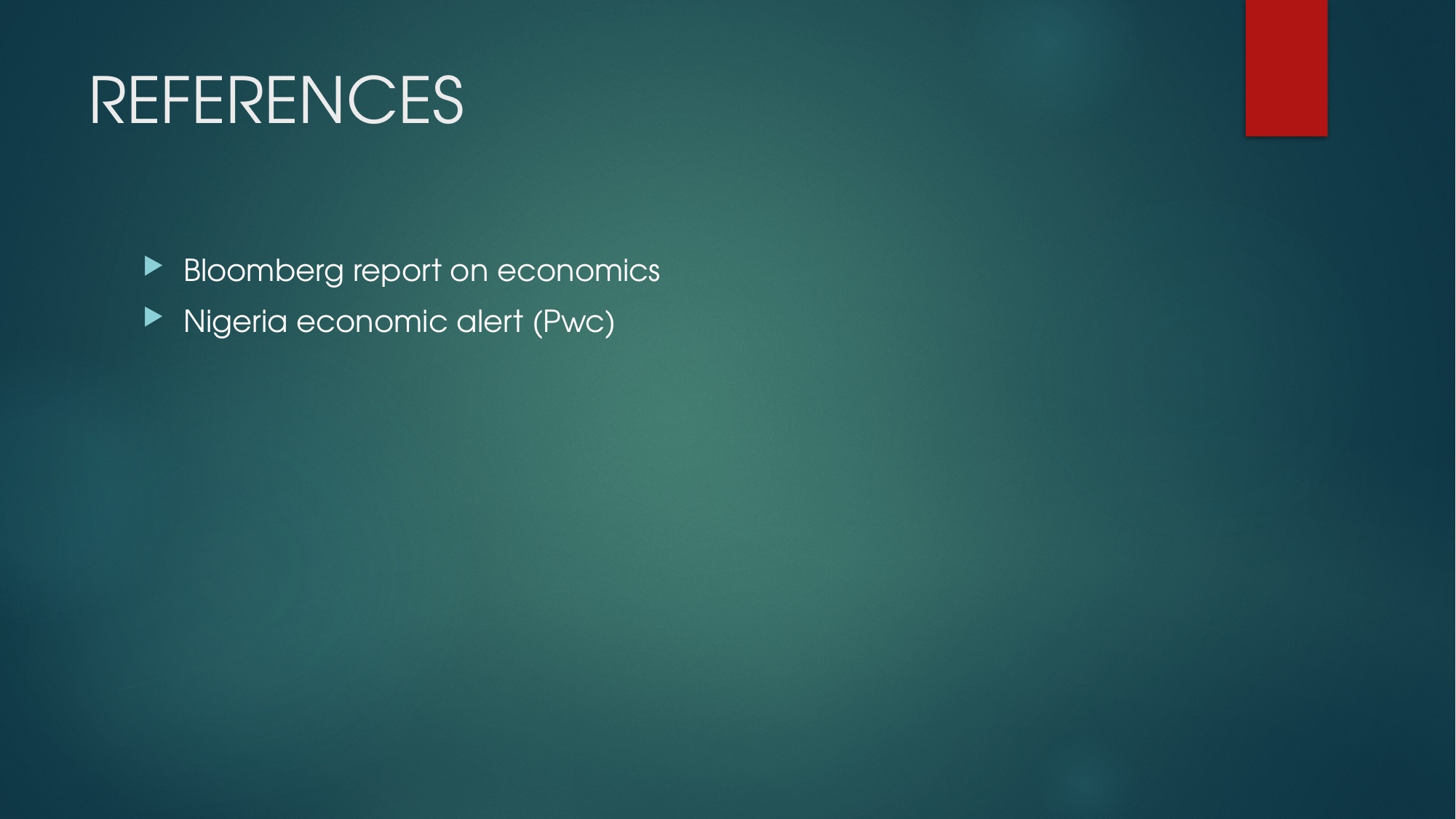

# REFERENCES
Bloomberg report on economics
Nigeria economic alert (Pwc)